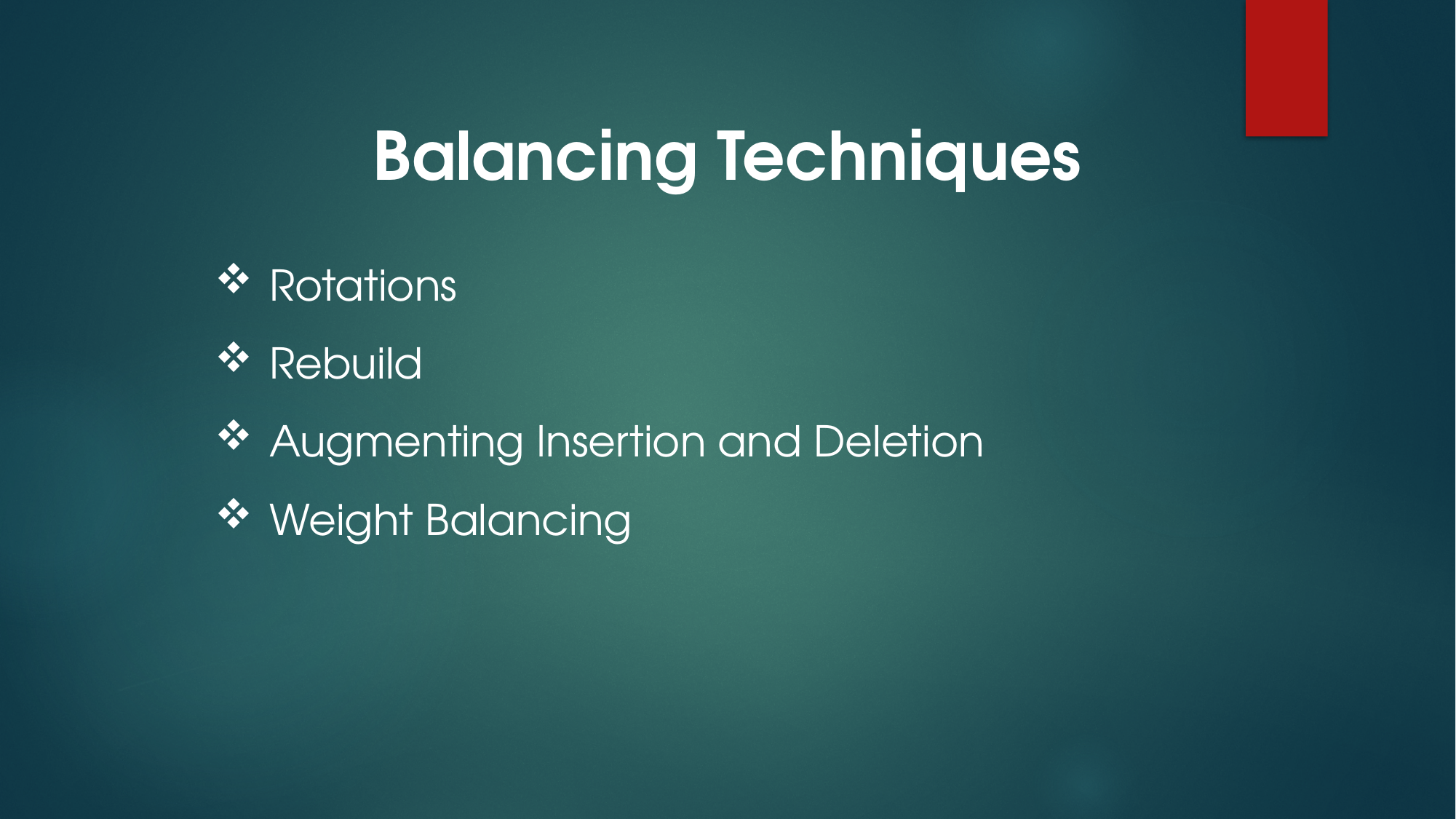

Balancing Techniques
Rotations
Rebuild
Augmenting Insertion and Deletion
Weight Balancing